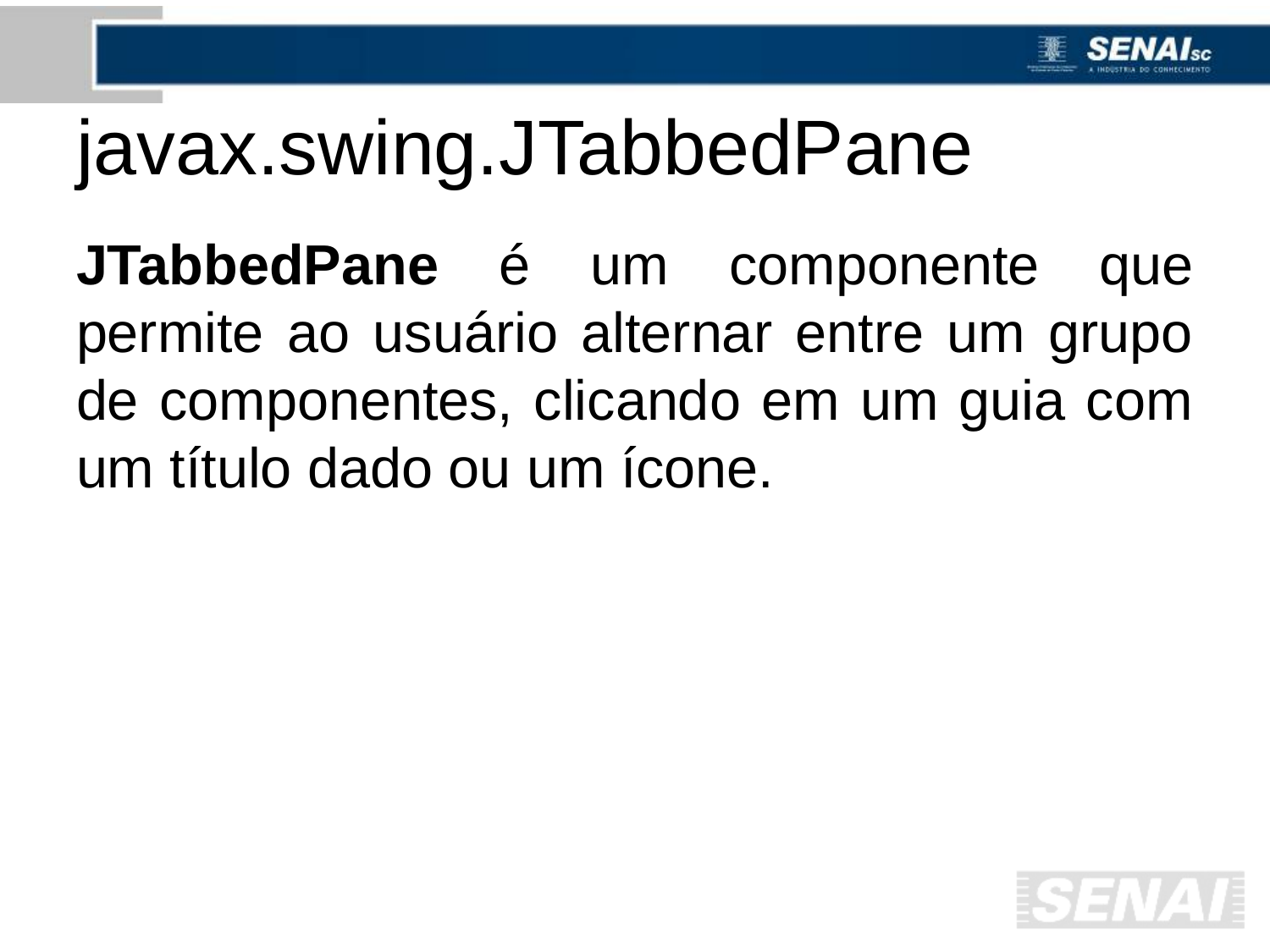

# javax.swing.JTabbedPane
JTabbedPane é um componente que permite ao usuário alternar entre um grupo de componentes, clicando em um guia com um título dado ou um ícone.